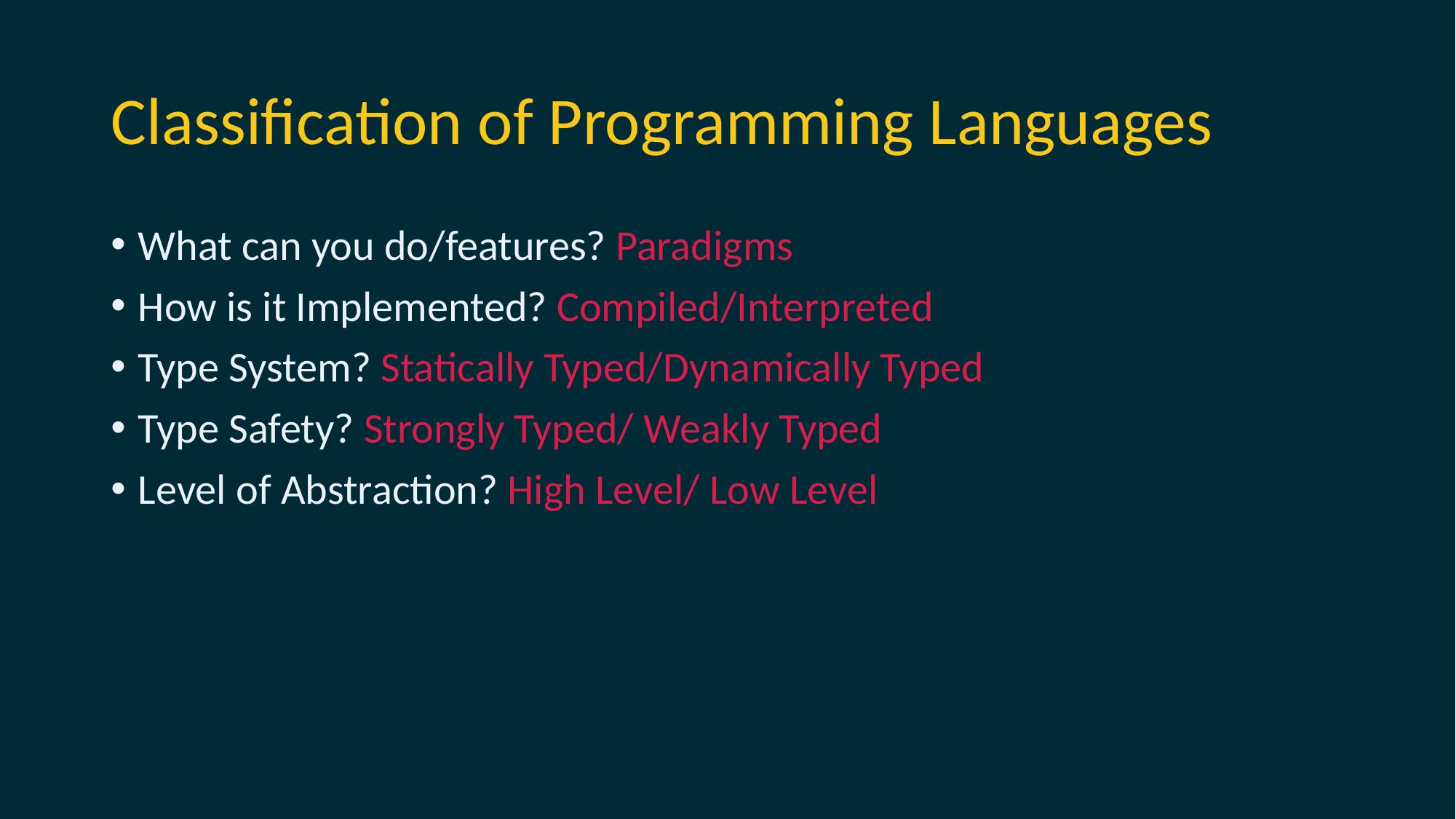

# Classification of Programming Languages
What can you do/features? Paradigms
How is it Implemented? Compiled/Interpreted
Type System? Statically Typed/Dynamically Typed
Type Safety? Strongly Typed/ Weakly Typed
Level of Abstraction? High Level/ Low Level